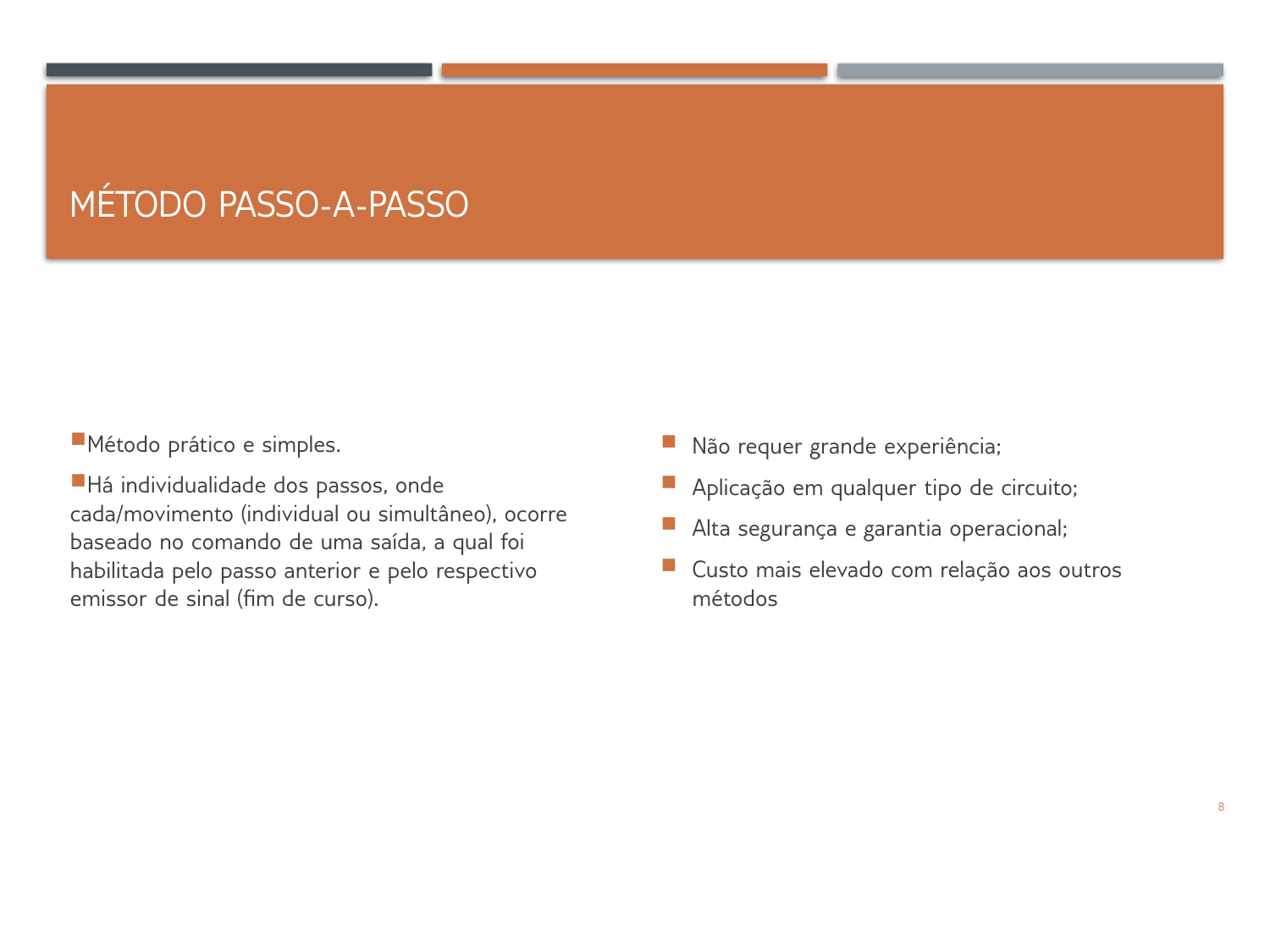

# Método Passo-a-Passo

Método prático e simples.
Há individualidade dos passos, onde cada/movimento (individual ou simultâneo), ocorre baseado no comando de uma saída, a qual foi habilitada pelo passo anterior e pelo respectivo emissor de sinal (fim de curso).
Não requer grande experiência;
Aplicação em qualquer tipo de circuito;
Alta segurança e garantia operacional;
Custo mais elevado com relação aos outros métodos
8